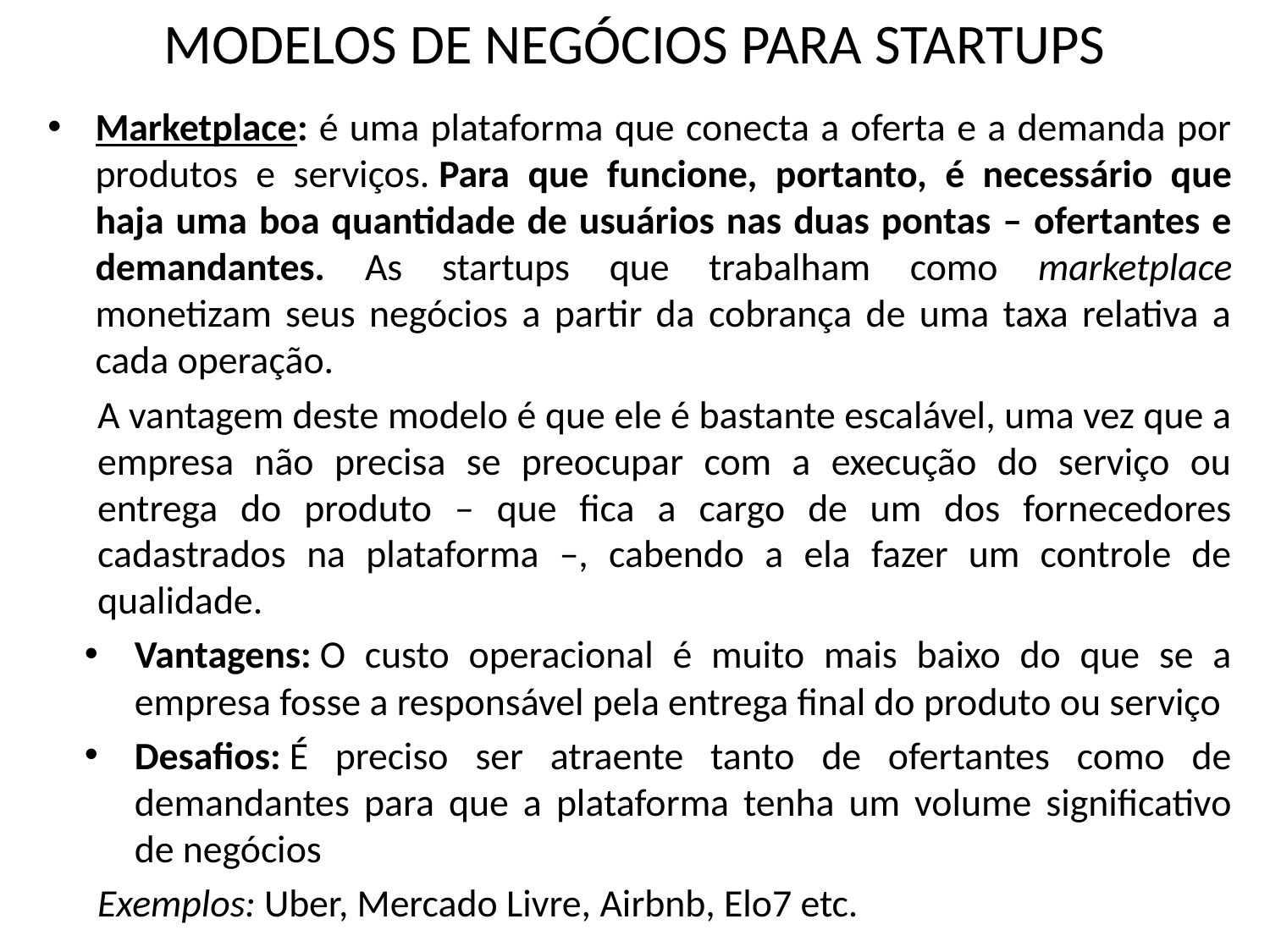

# MODELOS DE NEGÓCIOS PARA STARTUPS
Marketplace: é uma plataforma que conecta a oferta e a demanda por produtos e serviços. Para que funcione, portanto, é necessário que haja uma boa quantidade de usuários nas duas pontas – ofertantes e demandantes. As startups que trabalham como marketplace monetizam seus negócios a partir da cobrança de uma taxa relativa a cada operação.
A vantagem deste modelo é que ele é bastante escalável, uma vez que a empresa não precisa se preocupar com a execução do serviço ou entrega do produto – que fica a cargo de um dos fornecedores cadastrados na plataforma –, cabendo a ela fazer um controle de qualidade.
Vantagens: O custo operacional é muito mais baixo do que se a empresa fosse a responsável pela entrega final do produto ou serviço
Desafios: É preciso ser atraente tanto de ofertantes como de demandantes para que a plataforma tenha um volume significativo de negócios
Exemplos: Uber, Mercado Livre, Airbnb, Elo7 etc.